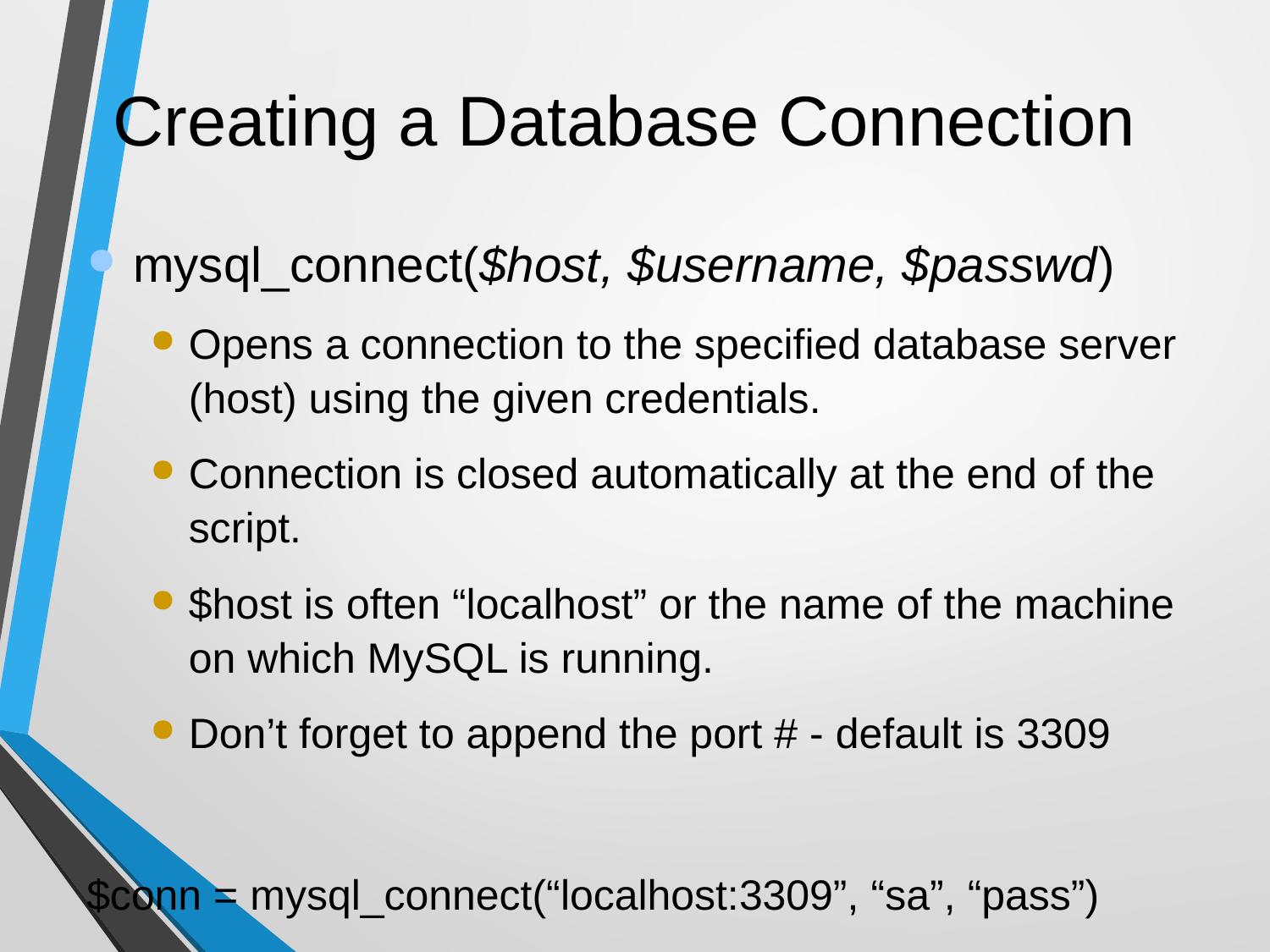

# Creating a Database Connection
mysql_connect($host, $username, $passwd)‏
Opens a connection to the specified database server (host) using the given credentials.
Connection is closed automatically at the end of the script.
$host is often “localhost” or the name of the machine on which MySQL is running.
Don’t forget to append the port # - default is 3309

$conn = mysql_connect(“localhost:3309”, “sa”, “pass”)‏
			or die(“Could not connect: ”.mysql_error());